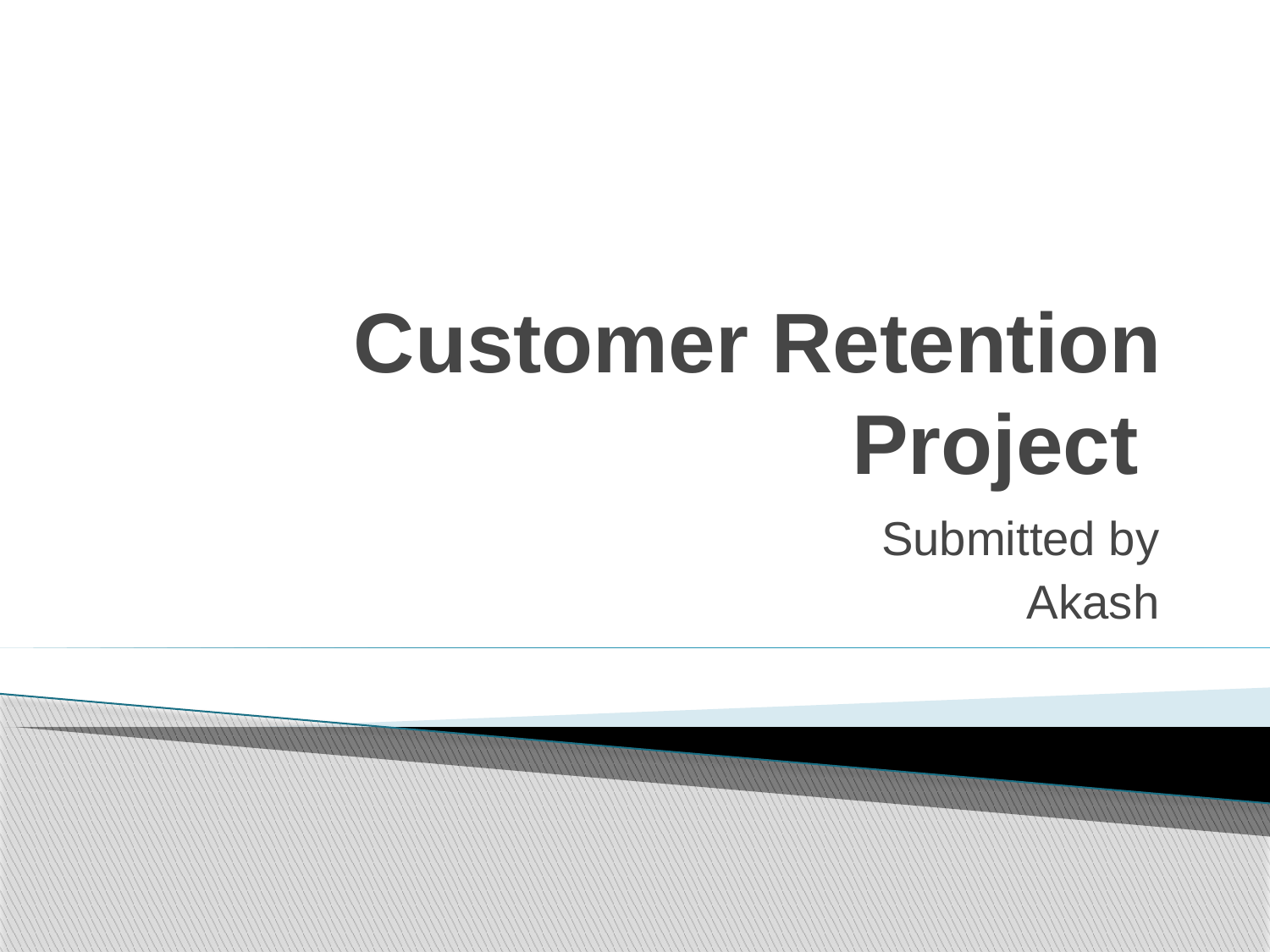

# Customer Retention Project
Submitted by
Akash